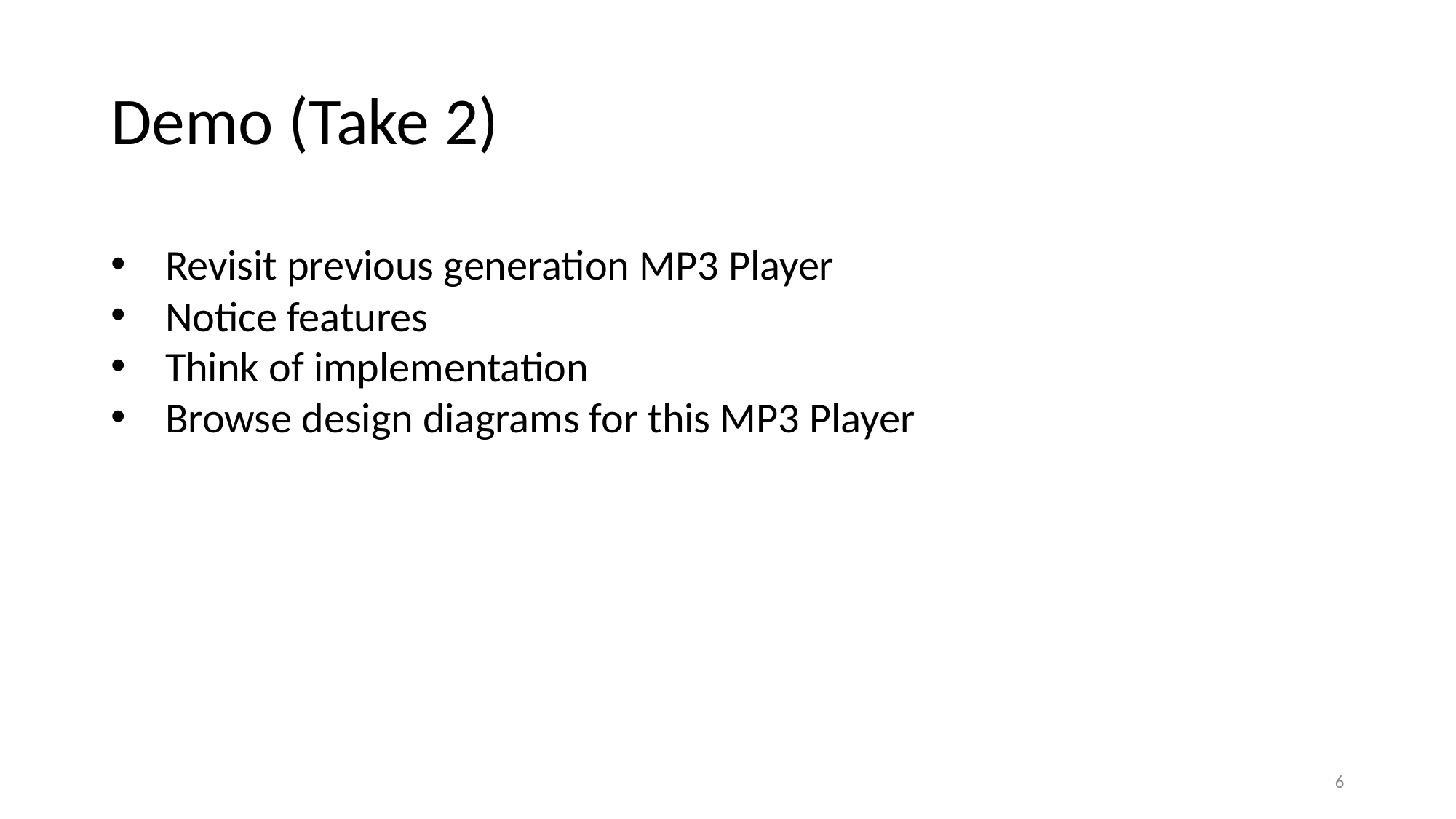

# Demo (Take 2)
Revisit previous generation MP3 Player
Notice features
Think of implementation
Browse design diagrams for this MP3 Player
6